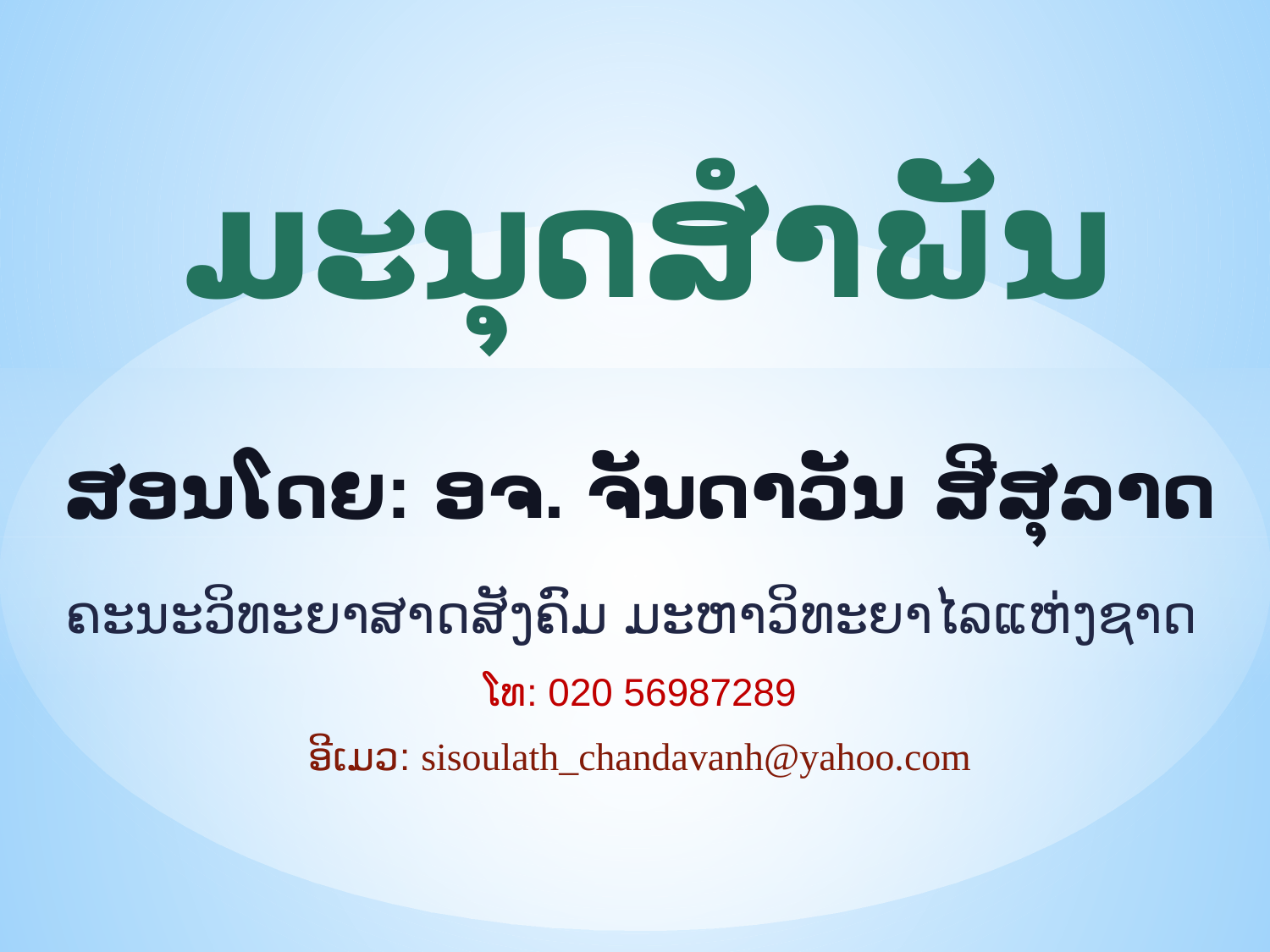

# ມະນຸດສຳພັນ
ສອນໂດຍ: ອຈ. ຈັນດາວັນ ສີສຸລາດ
ຄະນະວິທະຍາສາດສັງຄົມ ມະຫາວິທະຍາໄລແຫ່ງຊາດ  ໂທ: 020 56987289
ອີເມວ: sisoulath_chandavanh@yahoo.com